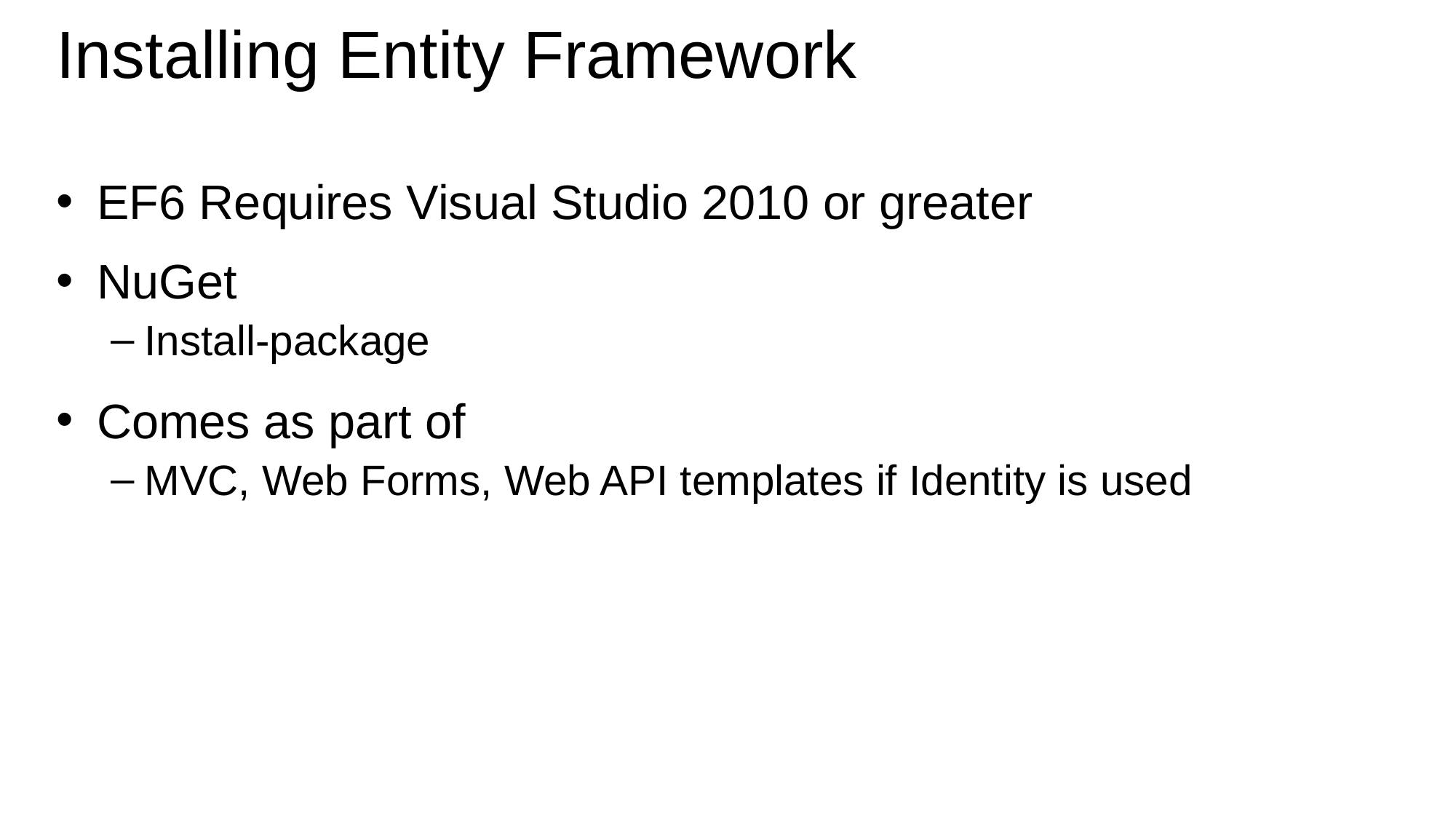

# Installing Entity Framework
EF6 Requires Visual Studio 2010 or greater
NuGet
Install-package
Comes as part of
MVC, Web Forms, Web API templates if Identity is used